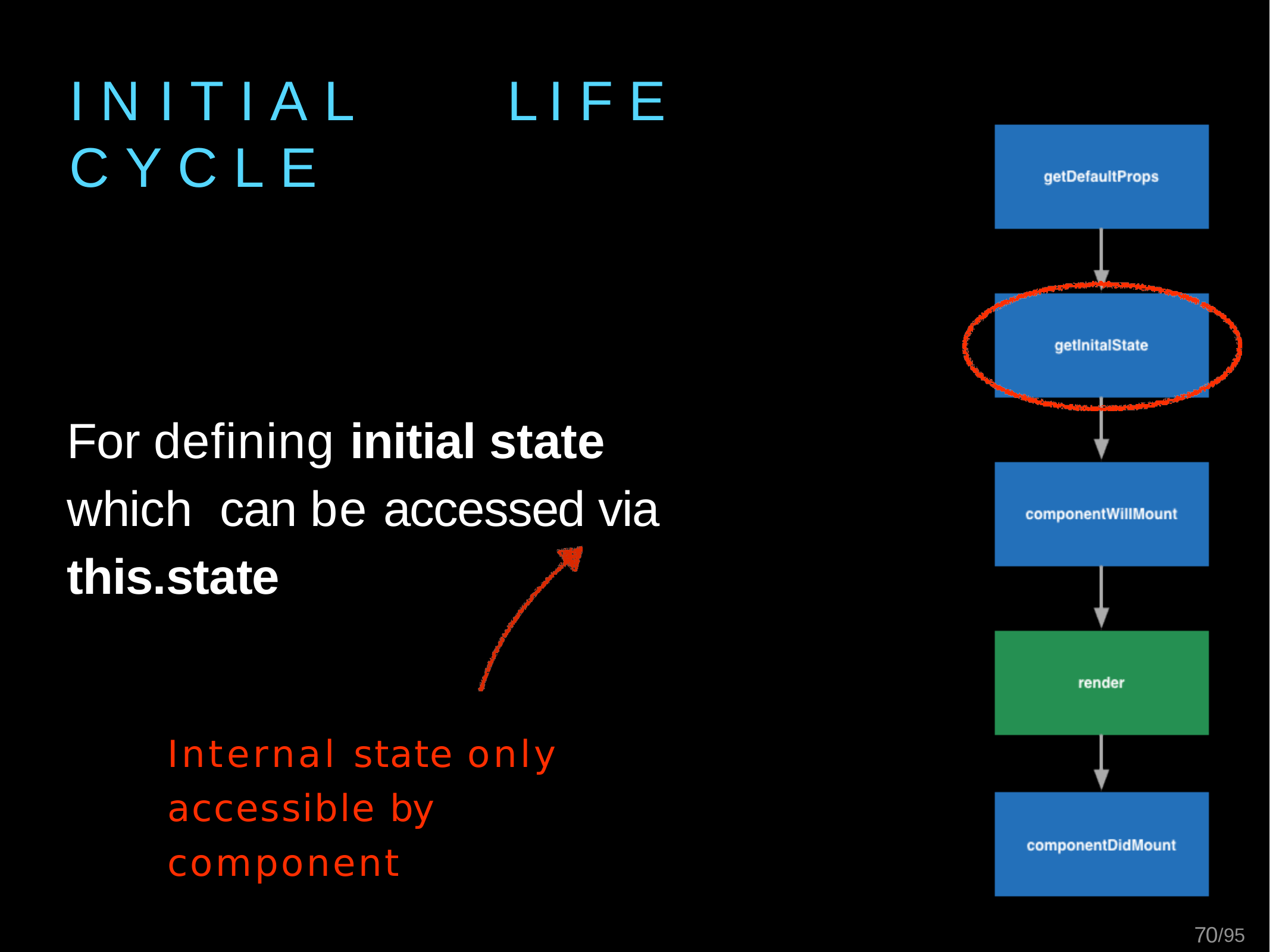

# I N I T I A L	L I F E	C Y C L E

For defining initial state which  can be accessed via this.state

Internal state only  accessible by component
70/95